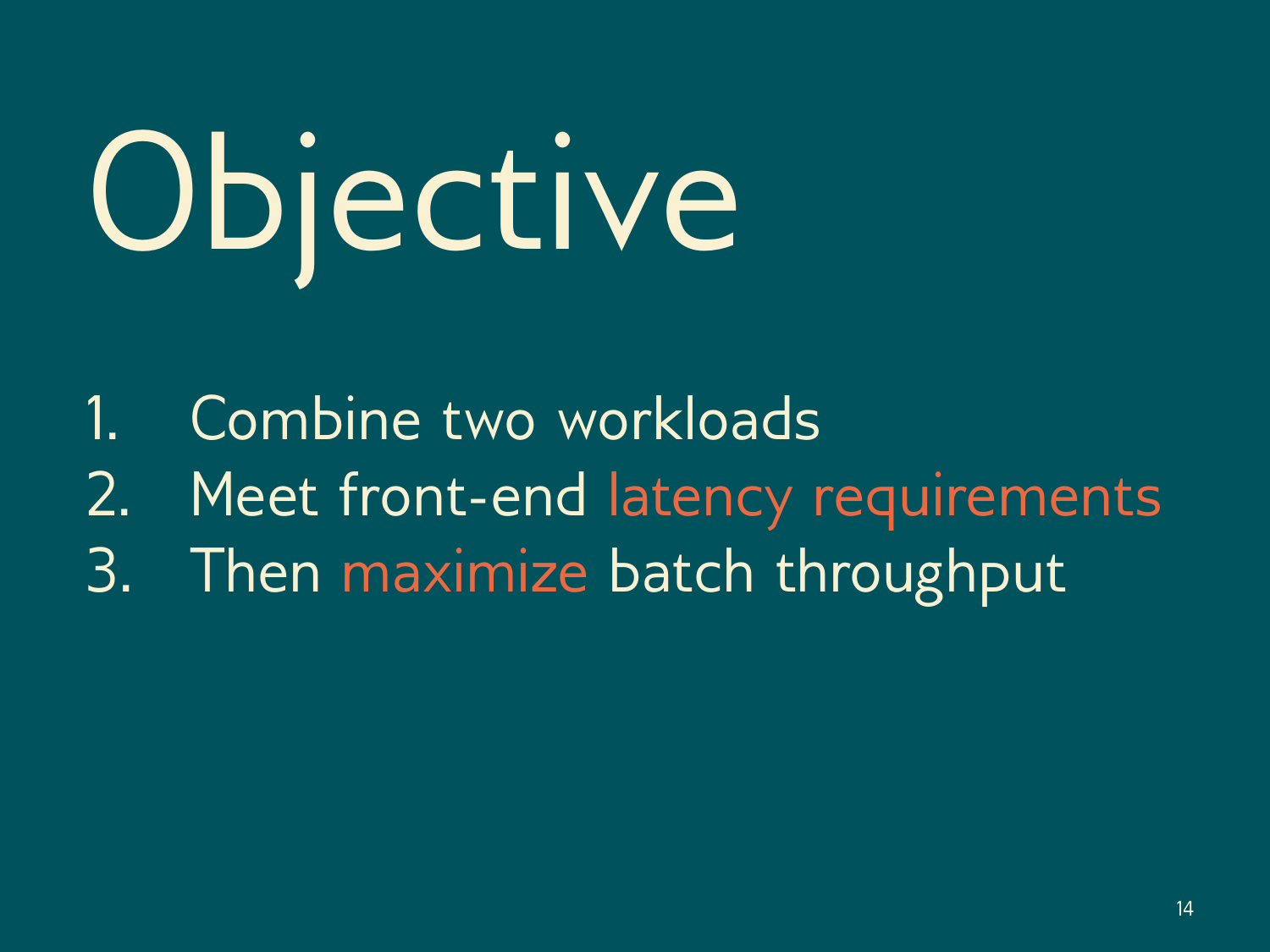

Objective
Combine two workloads
Meet front-end latency requirements
Then maximize batch throughput
14